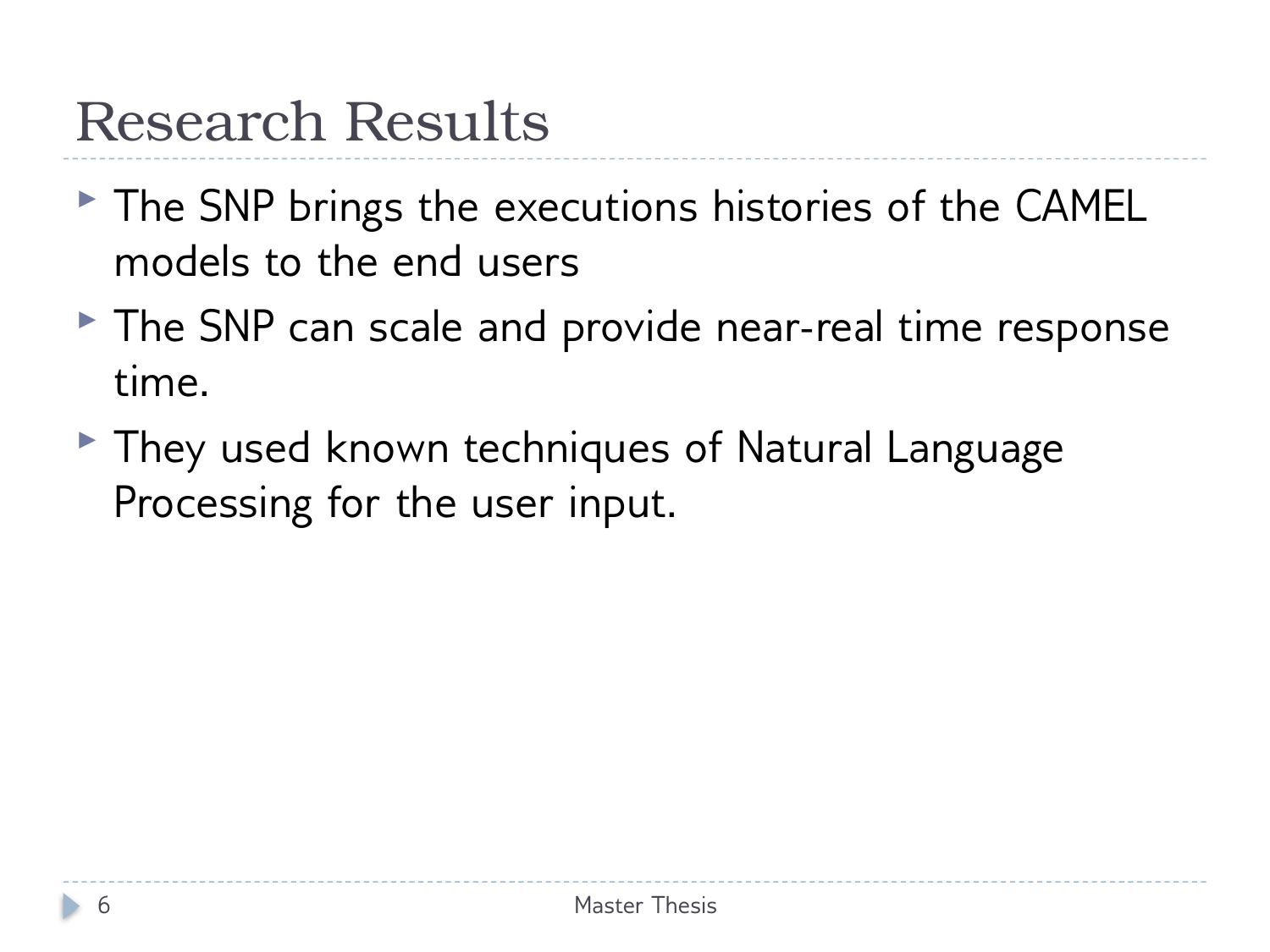

# Research Results
The SNP brings the executions histories of the CAMEL models to the end users
The SNP can scale and provide near-real time response time.
They used known techniques of Natural Language Processing for the user input.
6
Master Thesis